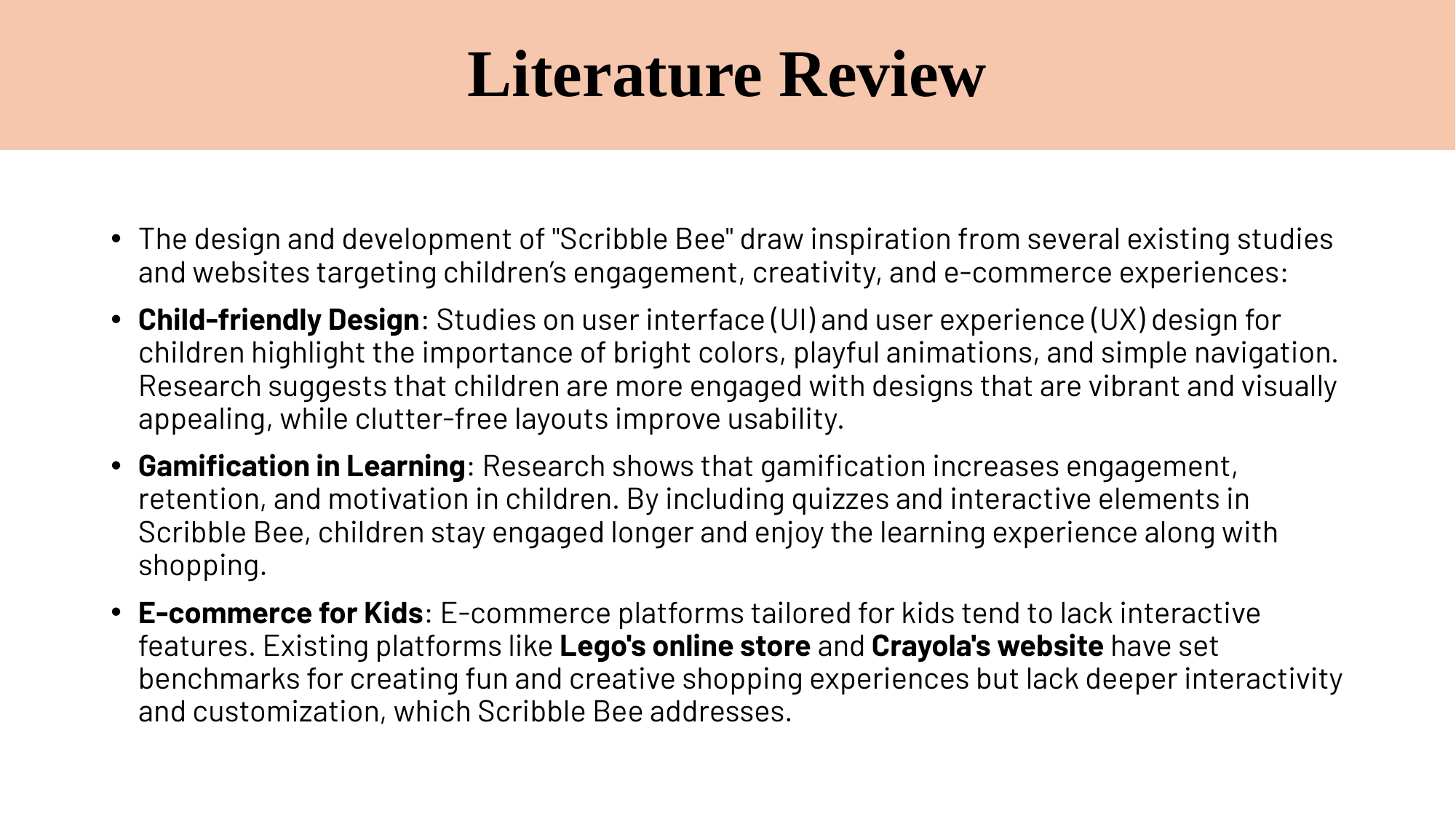

# Literature Review
The design and development of "Scribble Bee" draw inspiration from several existing studies and websites targeting children’s engagement, creativity, and e-commerce experiences:
Child-friendly Design: Studies on user interface (UI) and user experience (UX) design for children highlight the importance of bright colors, playful animations, and simple navigation. Research suggests that children are more engaged with designs that are vibrant and visually appealing, while clutter-free layouts improve usability.
Gamification in Learning: Research shows that gamification increases engagement, retention, and motivation in children. By including quizzes and interactive elements in Scribble Bee, children stay engaged longer and enjoy the learning experience along with shopping.
E-commerce for Kids: E-commerce platforms tailored for kids tend to lack interactive features. Existing platforms like Lego's online store and Crayola's website have set benchmarks for creating fun and creative shopping experiences but lack deeper interactivity and customization, which Scribble Bee addresses.